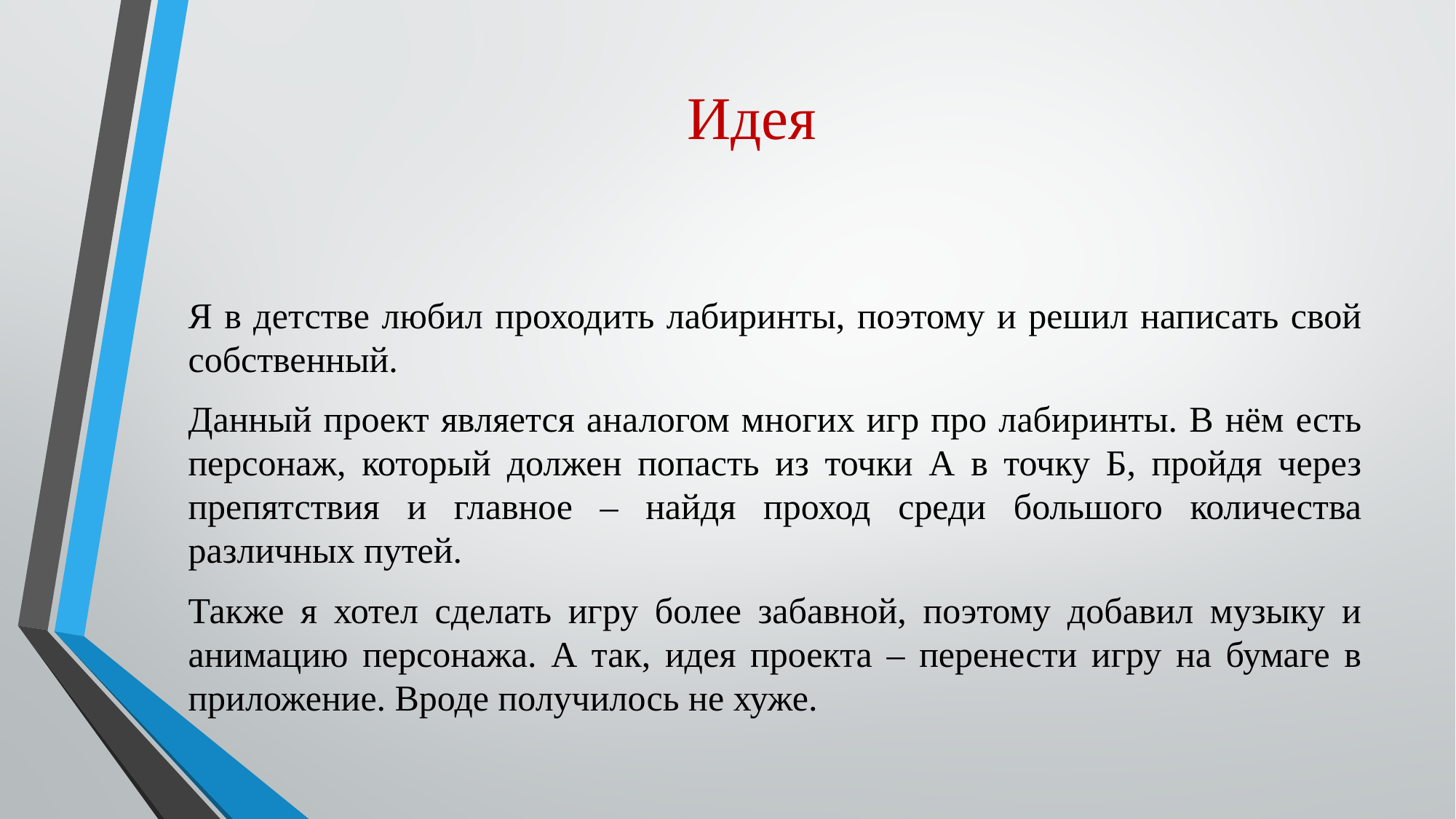

# Идея
Я в детстве любил проходить лабиринты, поэтому и решил написать свой собственный.
Данный проект является аналогом многих игр про лабиринты. В нём есть персонаж, который должен попасть из точки А в точку Б, пройдя через препятствия и главное – найдя проход среди большого количества различных путей.
Также я хотел сделать игру более забавной, поэтому добавил музыку и анимацию персонажа. А так, идея проекта – перенести игру на бумаге в приложение. Вроде получилось не хуже.